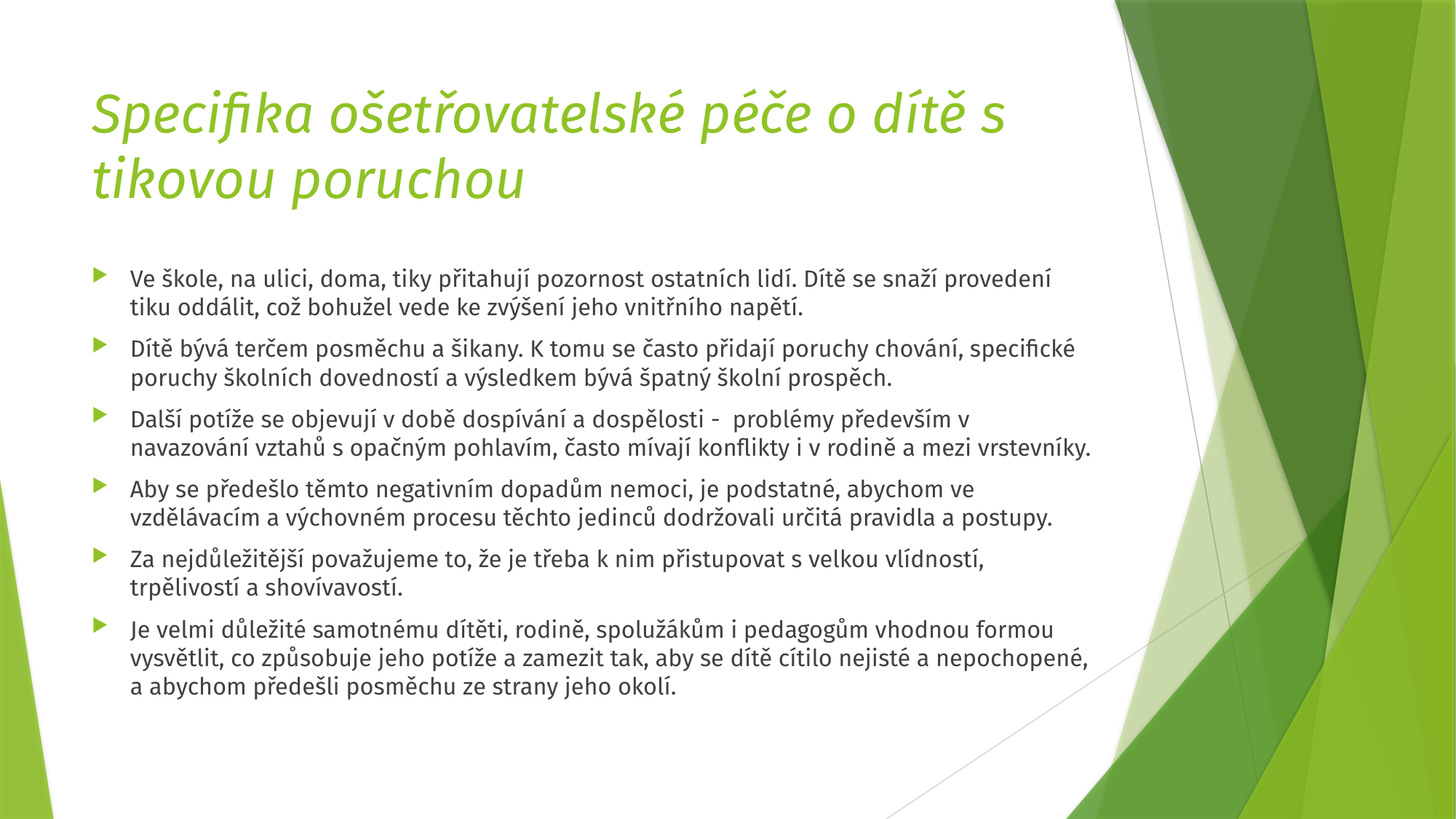

# Specifika ošetřovatelské péče o dítě s tikovou poruchou
Ve škole, na ulici, doma, tiky přitahují pozornost ostatních lidí. Dítě se snaží provedení tiku oddálit, což bohužel vede ke zvýšení jeho vnitřního napětí.
Dítě bývá terčem posměchu a šikany. K tomu se často přidají poruchy chování, specifické poruchy školních dovedností a výsledkem bývá špatný školní prospěch.
Další potíže se objevují v době dospívání a dospělosti -  problémy především v navazování vztahů s opačným pohlavím, často mívají konflikty i v rodině a mezi vrstevníky.
Aby se předešlo těmto negativním dopadům nemoci, je podstatné, abychom ve vzdělávacím a výchovném procesu těchto jedinců dodržovali určitá pravidla a postupy.
Za nejdůležitější považujeme to, že je třeba k nim přistupovat s velkou vlídností, trpělivostí a shovívavostí.
Je velmi důležité samotnému dítěti, rodině, spolužákům i pedagogům vhodnou formou vysvětlit, co způsobuje jeho potíže a zamezit tak, aby se dítě cítilo nejisté a nepochopené, a abychom předešli posměchu ze strany jeho okolí.